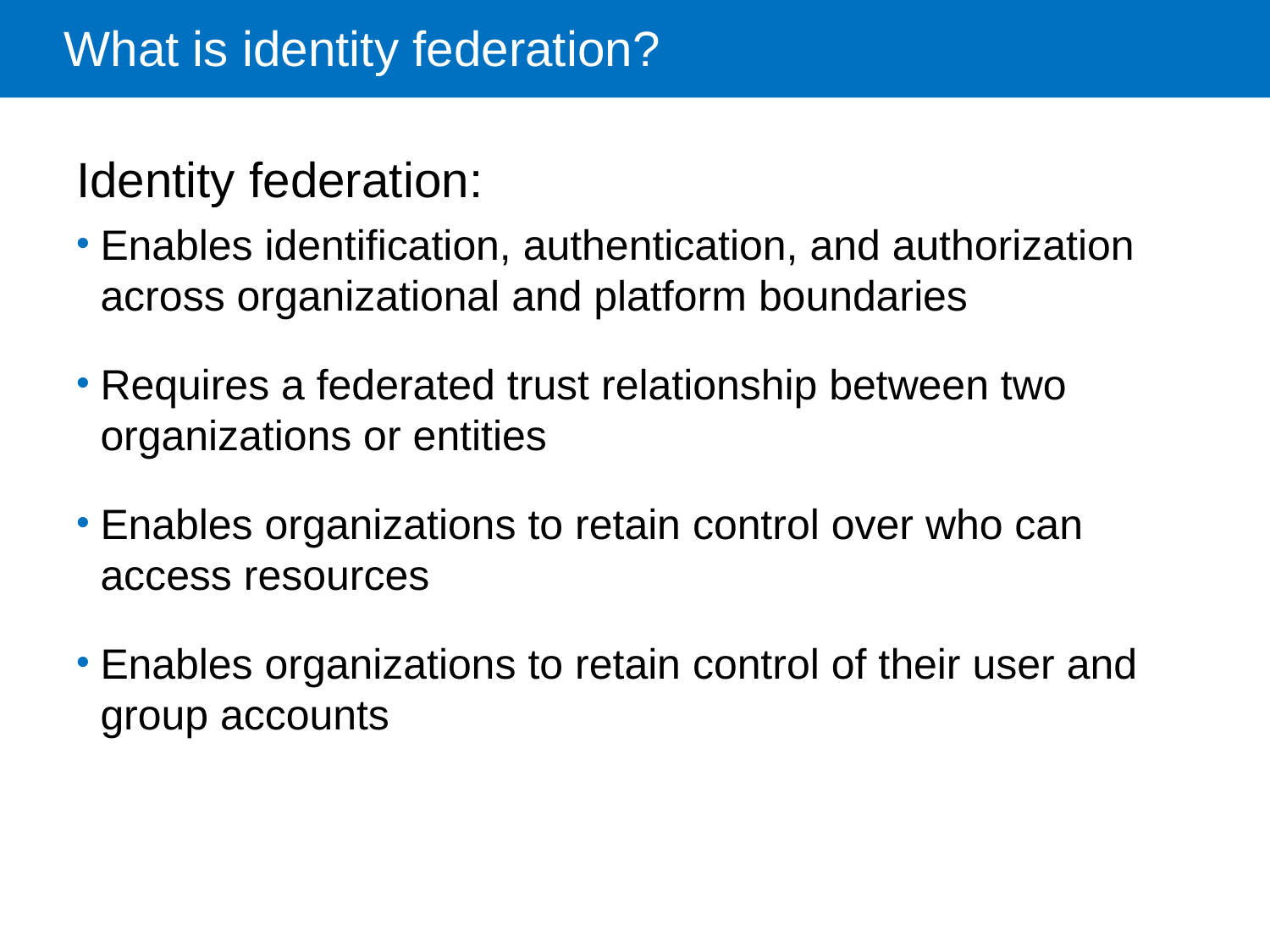

# What is identity federation?
Identity federation:
Enables identification, authentication, and authorization across organizational and platform boundaries

Requires a federated trust relationship between two organizations or entities

Enables organizations to retain control over who can access resources

Enables organizations to retain control of their user and group accounts